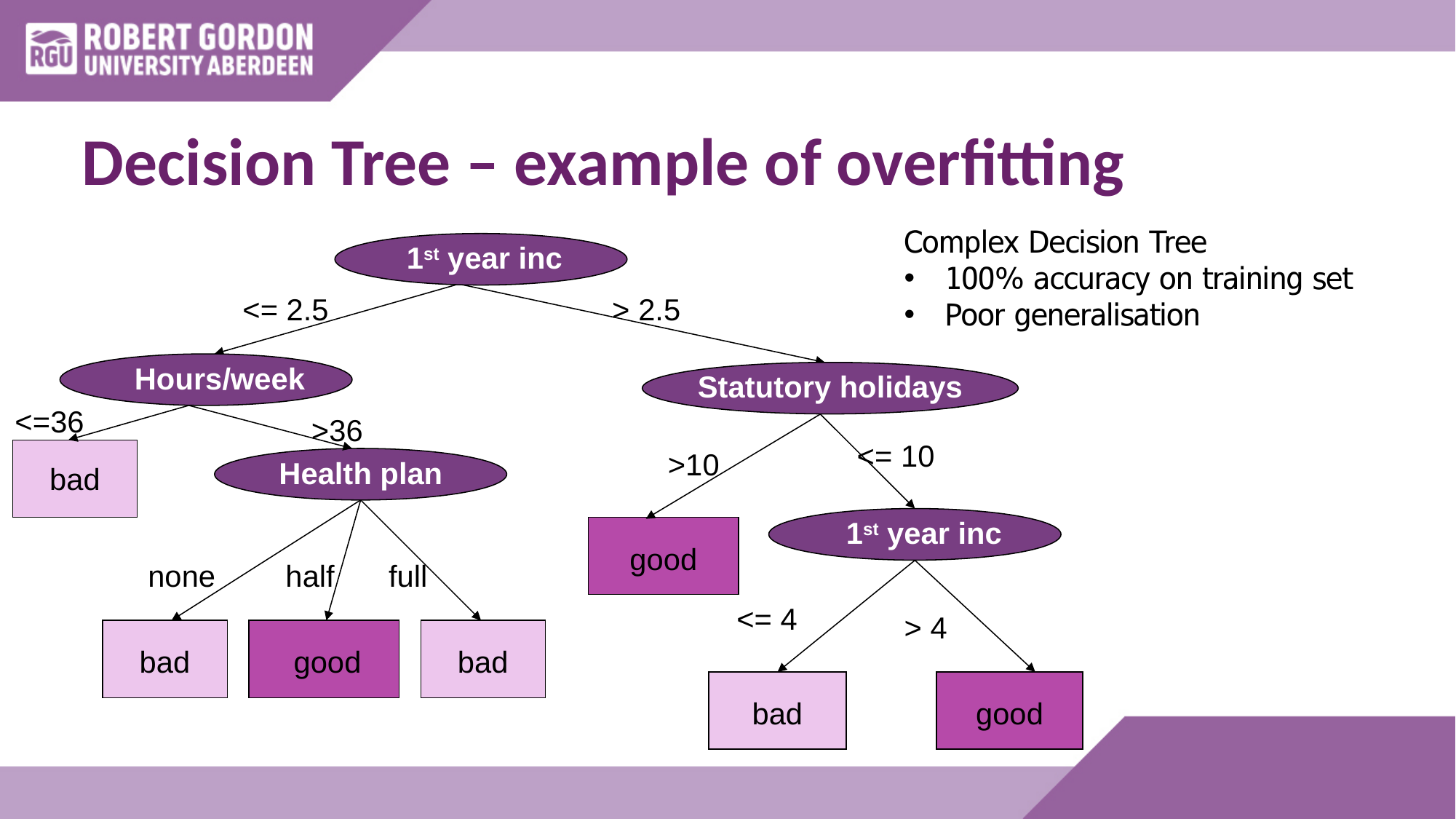

# Decision Tree – example of overfitting
Complex Decision Tree
100% accuracy on training set
Poor generalisation

1st year inc

<= 2.5
> 2.5

Hours/week

Statutory holidays
<=36

>36

<= 10

>10

Health plan
bad

1st year inc

good
none
half
full

<= 4
> 4

bad
good
bad

bad
good